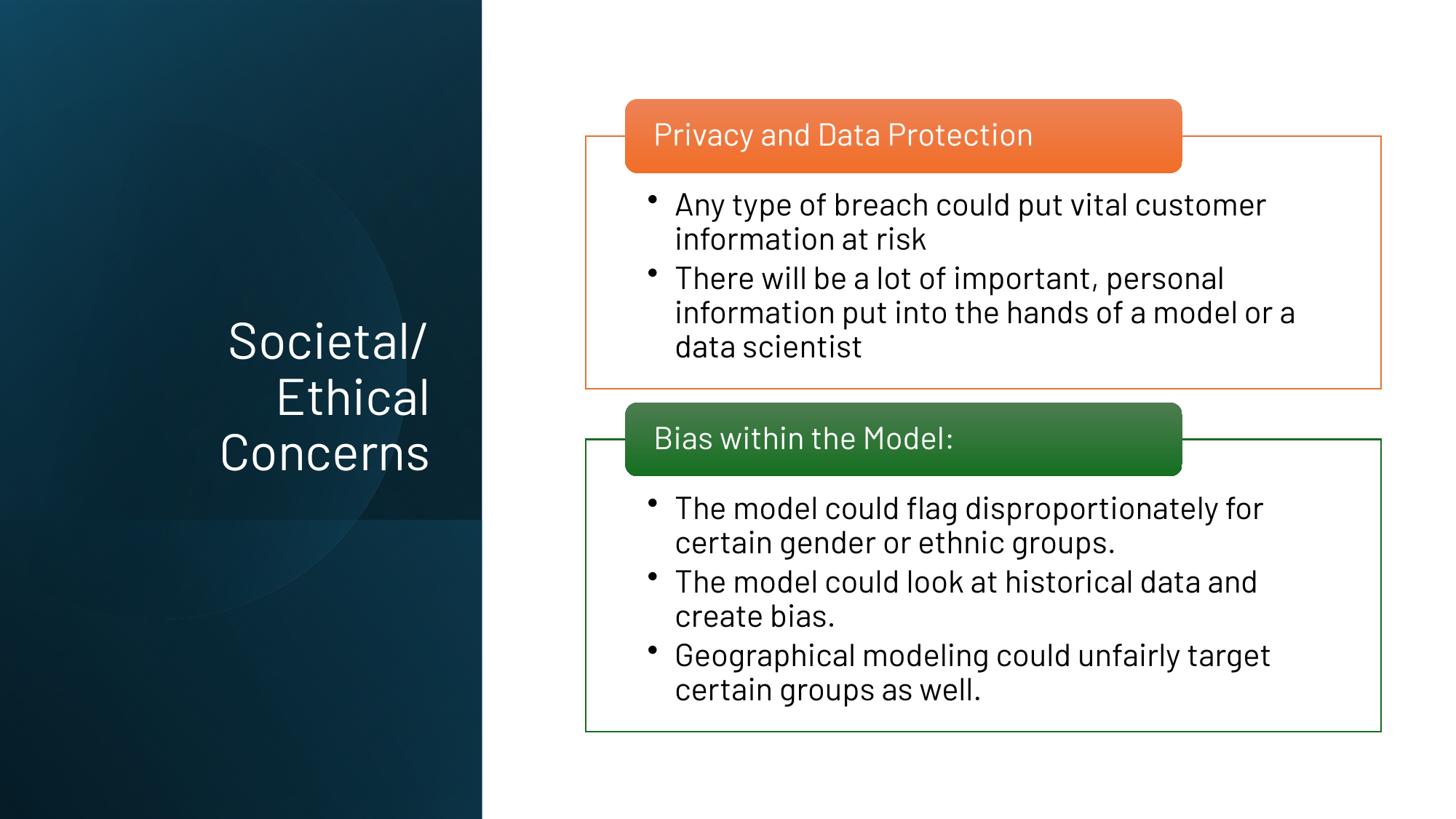

Any type of breach could put vital customer information at risk
There will be a lot of important, personal information put into the hands of a model or a data scientist
Privacy and Data Protection
The model could flag disproportionately for certain gender or ethnic groups.
The model could look at historical data and create bias.
Geographical modeling could unfairly target certain groups as well.
Bias within the Model:

# Societal/Ethical Concerns